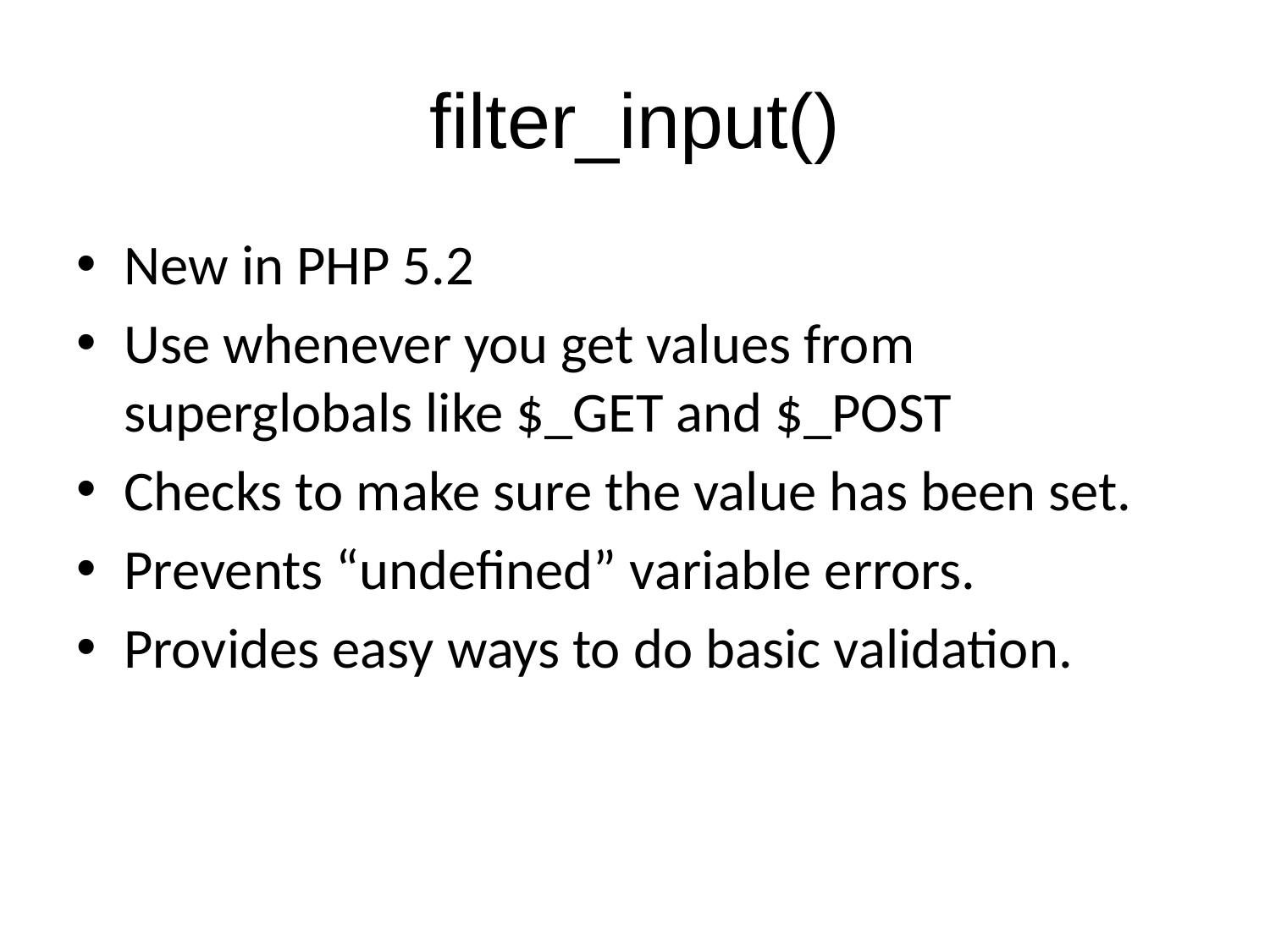

# filter_input()
New in PHP 5.2
Use whenever you get values from superglobals like $_GET and $_POST
Checks to make sure the value has been set.
Prevents “undefined” variable errors.
Provides easy ways to do basic validation.